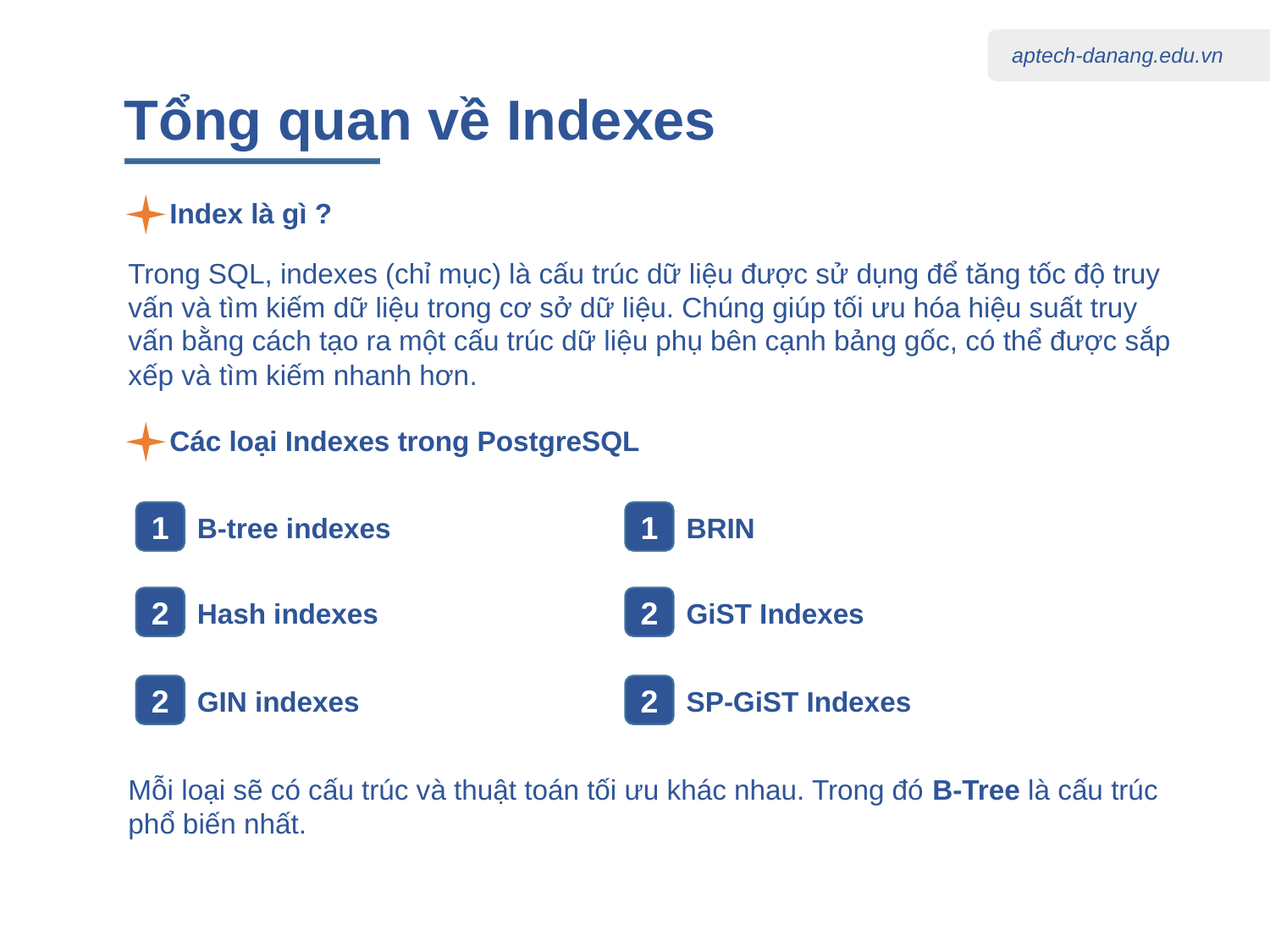

Tổng quan về Indexes

Index là gì ?

Trong SQL, indexes (chỉ mục) là cấu trúc dữ liệu được sử dụng để tăng tốc độ truy vấn và tìm kiếm dữ liệu trong cơ sở dữ liệu. Chúng giúp tối ưu hóa hiệu suất truy vấn bằng cách tạo ra một cấu trúc dữ liệu phụ bên cạnh bảng gốc, có thể được sắp xếp và tìm kiếm nhanh hơn.
Các loại Indexes trong PostgreSQL

1
1
B-tree indexes
BRIN
2
2
Hash indexes
GiST Indexes
2
2
GIN indexes
SP-GiST Indexes
Mỗi loại sẽ có cấu trúc và thuật toán tối ưu khác nhau. Trong đó B-Tree là cấu trúc phổ biến nhất.